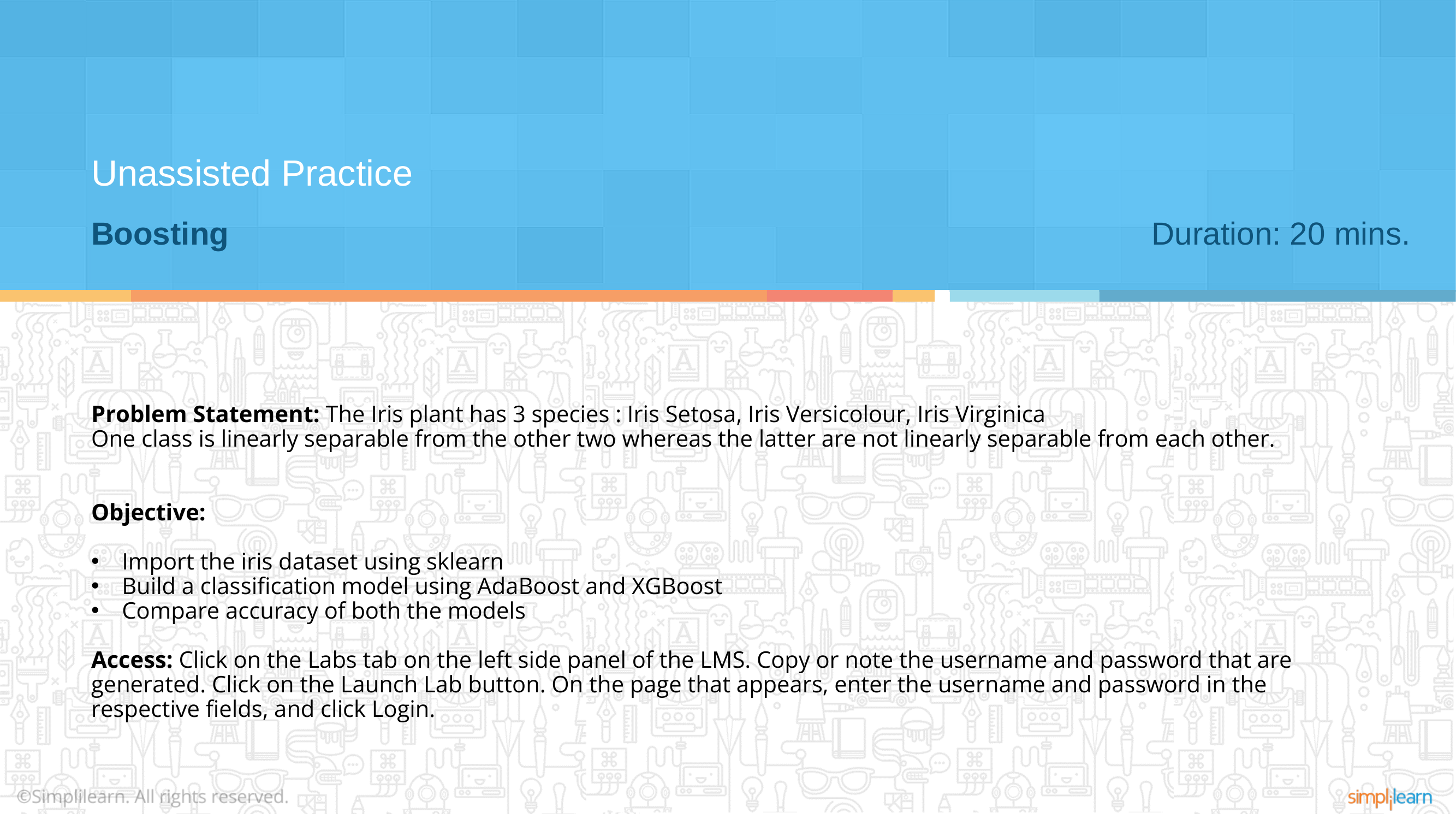

Unassisted Practice
Boosting
Duration: 20 mins.
Problem Statement: The Iris plant has 3 species : Iris Setosa, Iris Versicolour, Iris Virginica
One class is linearly separable from the other two whereas the latter are not linearly separable from each other.

Objective:

Import the iris dataset using sklearn
Build a classification model using AdaBoost and XGBoost
Compare accuracy of both the models

Access: Click on the Labs tab on the left side panel of the LMS. Copy or note the username and password that are generated. Click on the Launch Lab button. On the page that appears, enter the username and password in the respective fields, and click Login.